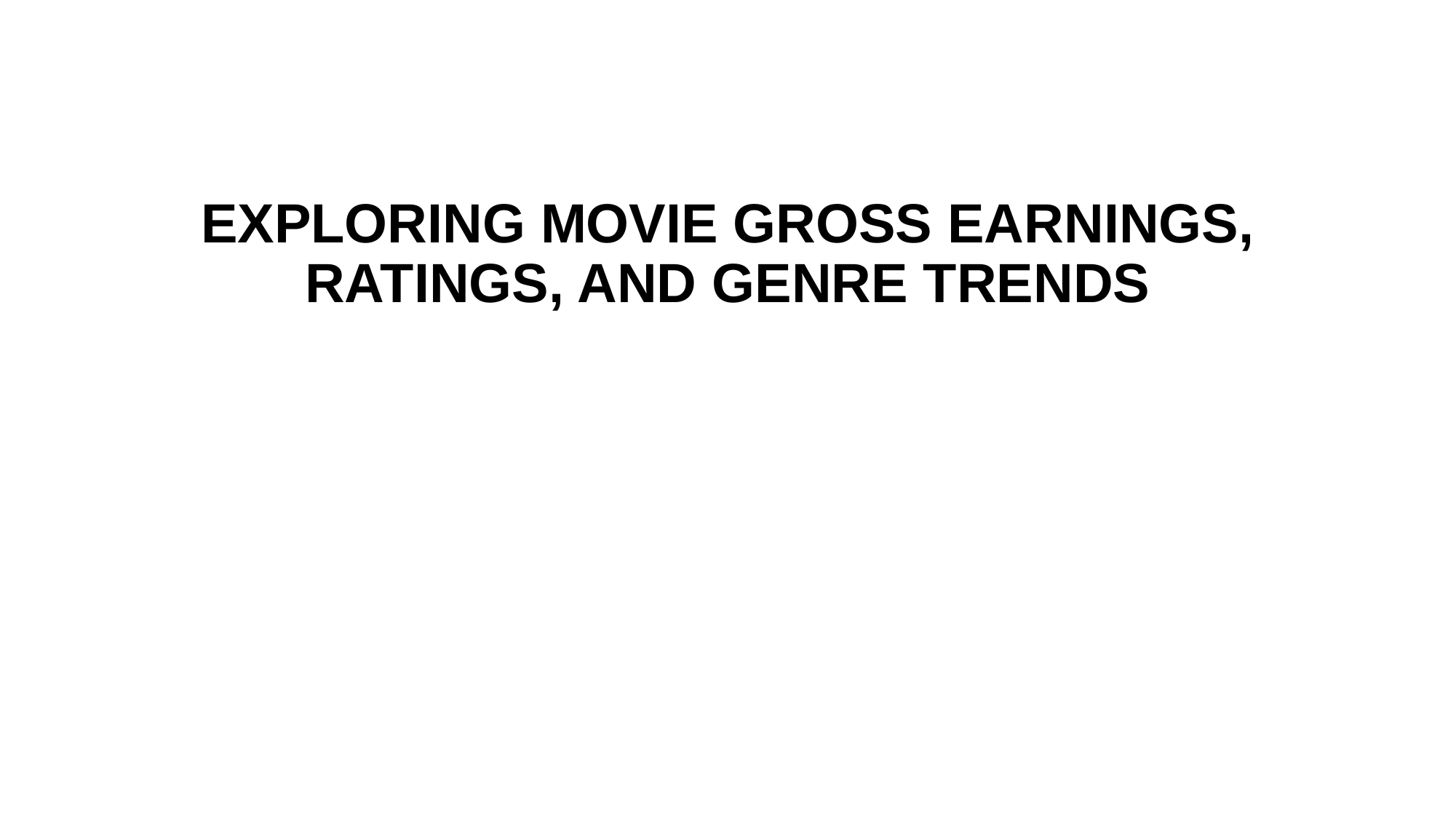

# EXPLORING MOVIE GROSS EARNINGS, RATINGS, AND GENRE TRENDS